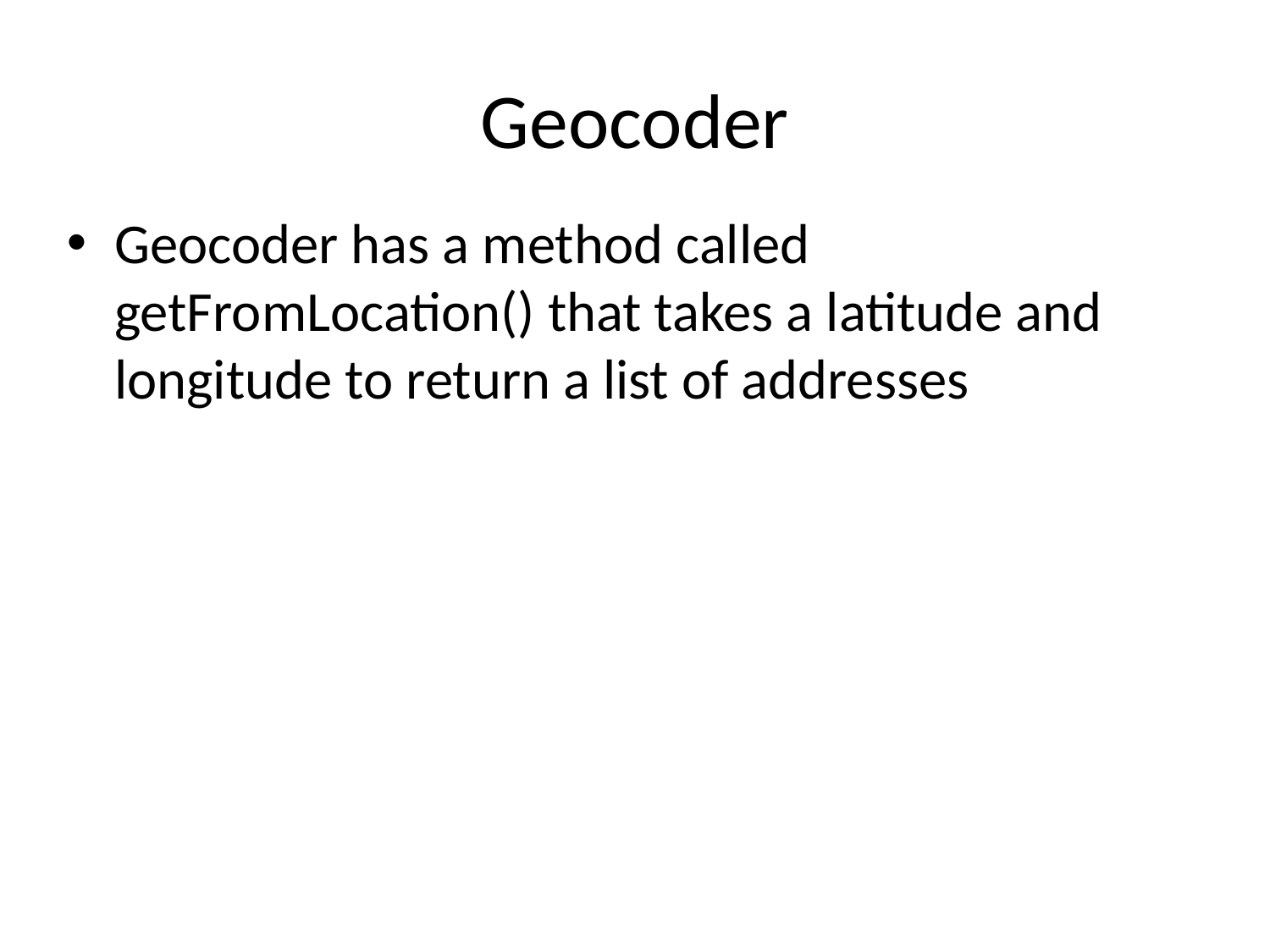

# Geocoder
Geocoder has a method called getFromLocation() that takes a latitude and longitude to return a list of addresses